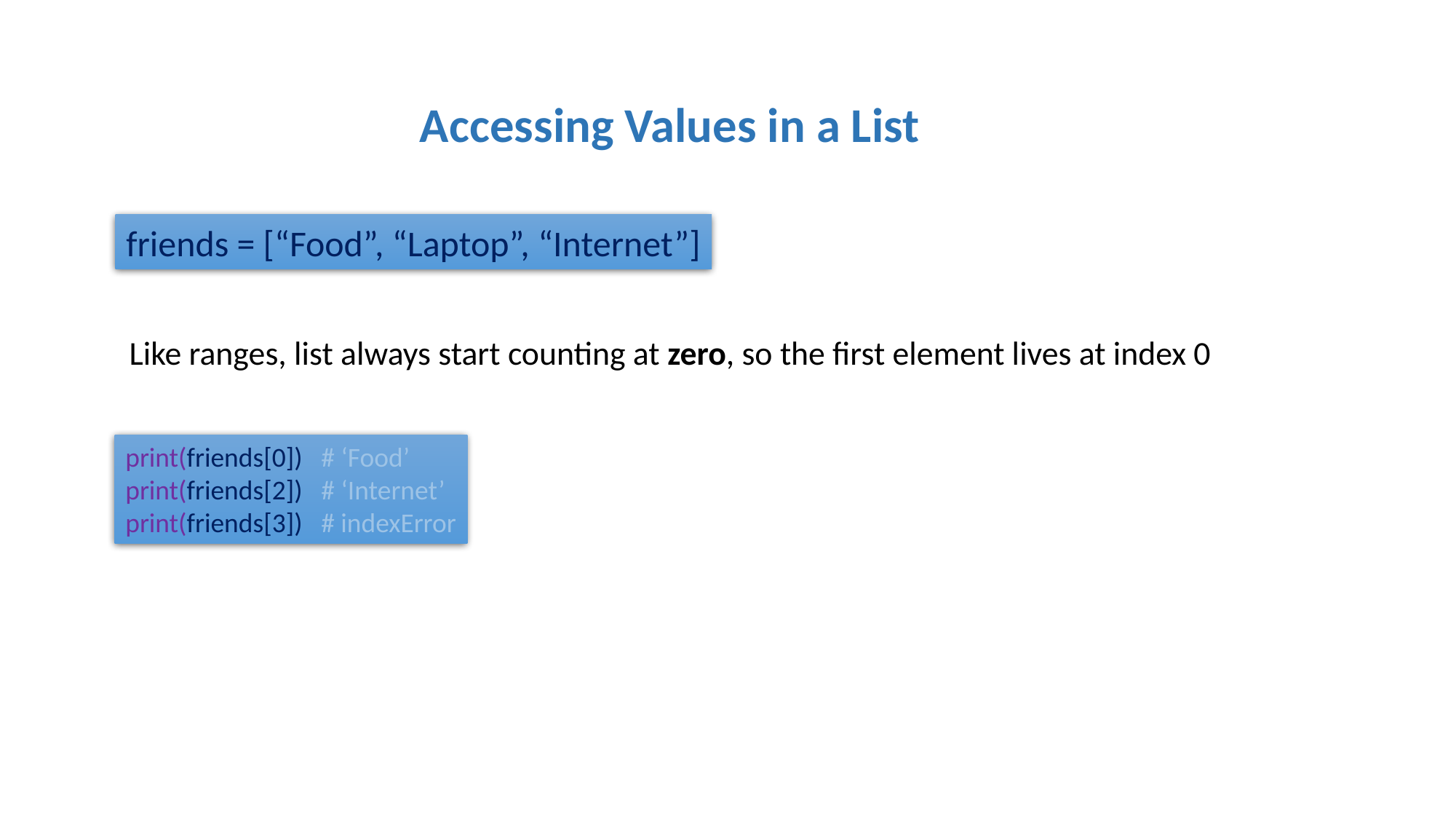

Accessing Values in a List
friends = [“Food”, “Laptop”, “Internet”]
Like ranges, list always start counting at zero, so the first element lives at index 0
print(friends[0])   # ‘Food’
print(friends[2])   # ‘Internet’
print(friends[3])   # indexError